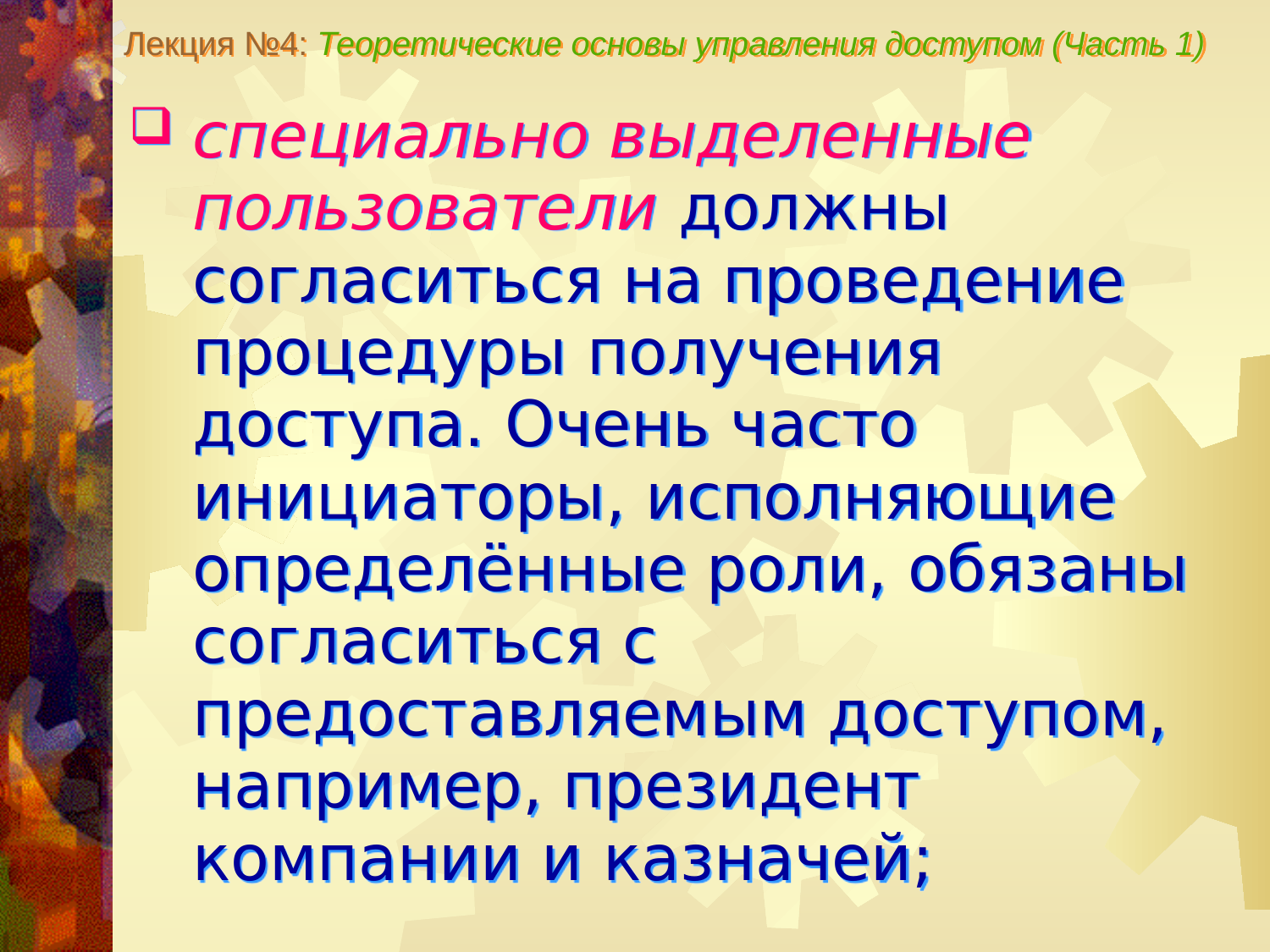

Лекция №4: Теоретические основы управления доступом (Часть 1)
специально выделенные пользователи должны согласиться на проведение процедуры получения доступа. Очень часто инициаторы, исполняющие определённые роли, обязаны согласиться с предоставляемым доступом, например, президент компании и казначей;